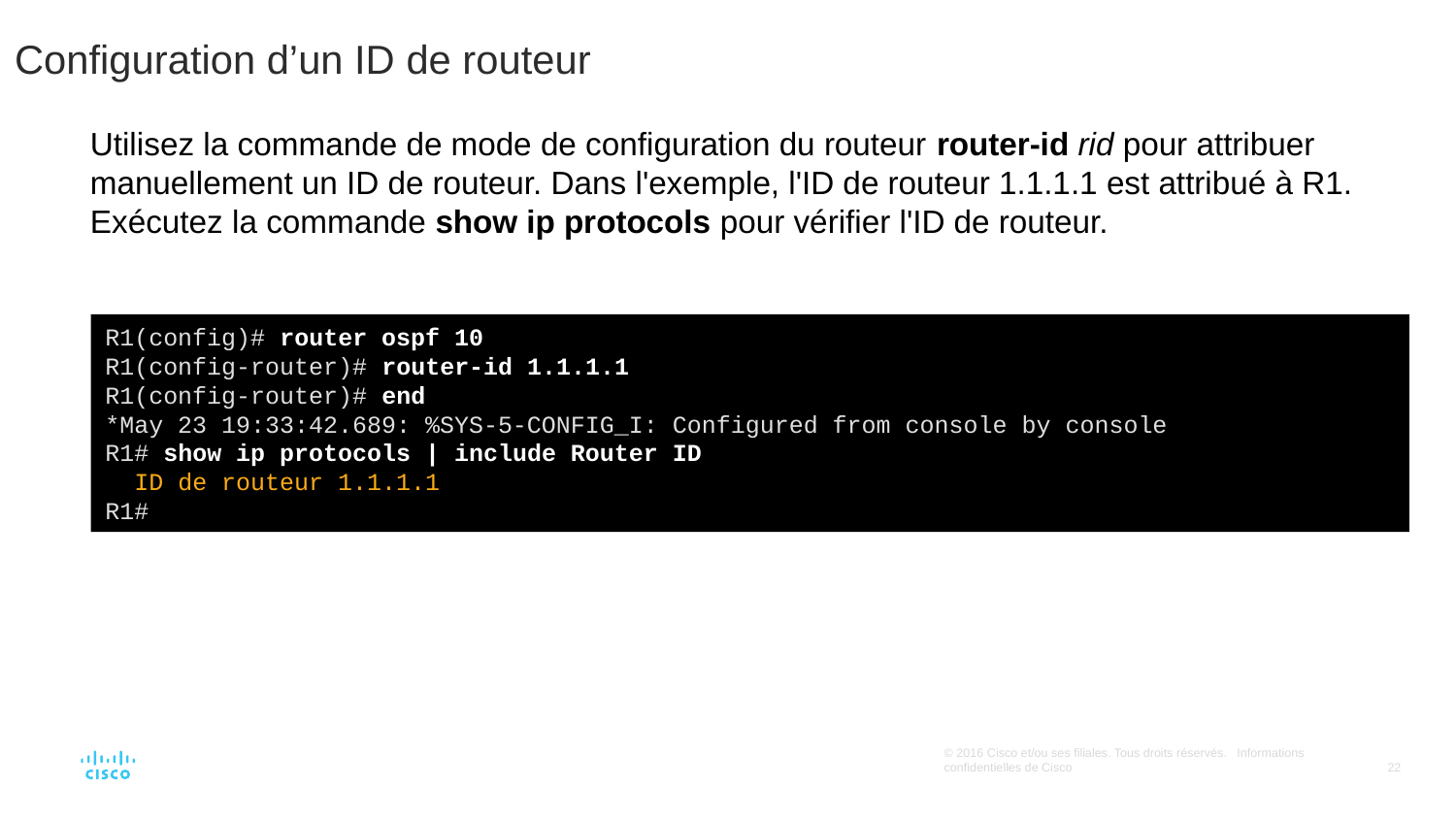

# Configuration d’un ID de routeur
Utilisez la commande de mode de configuration du routeur router-id rid pour attribuer manuellement un ID de routeur. Dans l'exemple, l'ID de routeur 1.1.1.1 est attribué à R1. Exécutez la commande show ip protocols pour vérifier l'ID de routeur.
R1(config)# router ospf 10
R1(config-router)# router-id 1.1.1.1
R1(config-router)# end
*May 23 19:33:42.689: %SYS-5-CONFIG_I: Configured from console by console
R1# show ip protocols | include Router ID
  ID de routeur 1.1.1.1
R1#